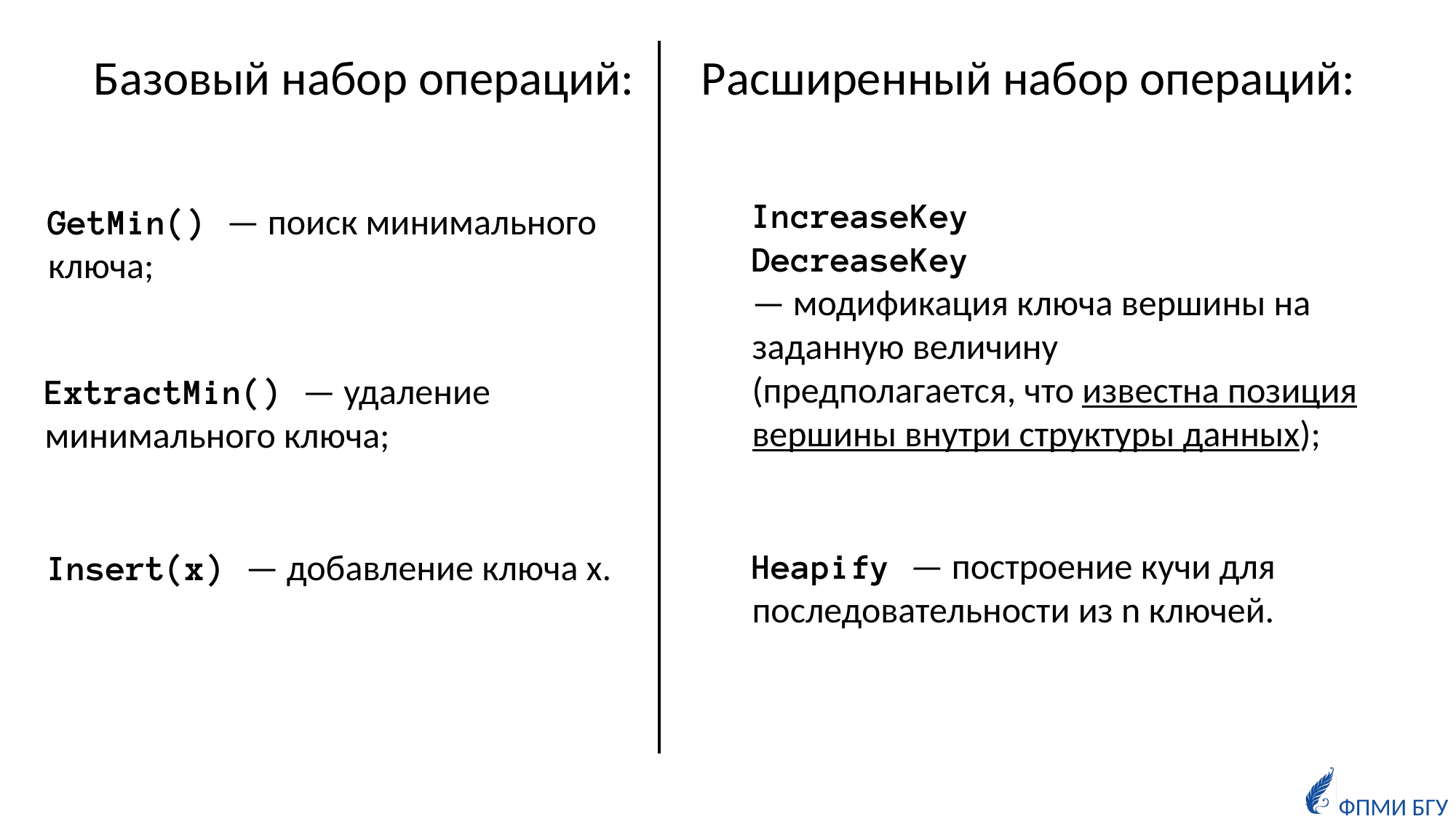

Расширенный набор операций:
Базовый набор операций:
IncreaseKey
DecreaseKey
— модификация ключа вершины на заданную величину
(предполагается, что известна позиция вершины внутри структуры данных);
GetMin() — поиск минимального ключа;
ExtractMin() — удаление минимального ключа;
Heapify — построение кучи для последовательности из n ключей.
Insert(x) — добавление ключа x.